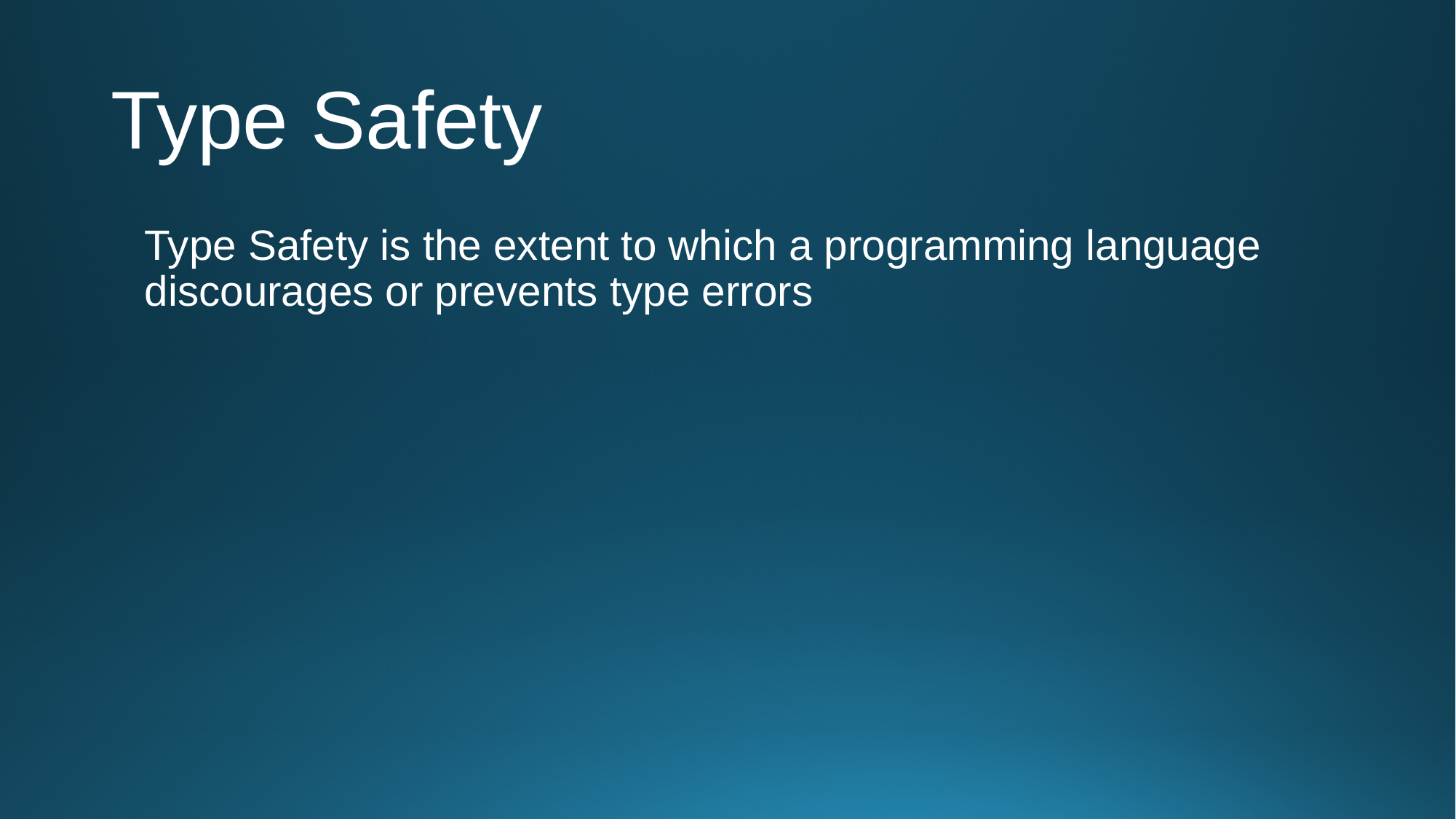

# Type Safety
Type Safety is the extent to which a programming language discourages or prevents type errors